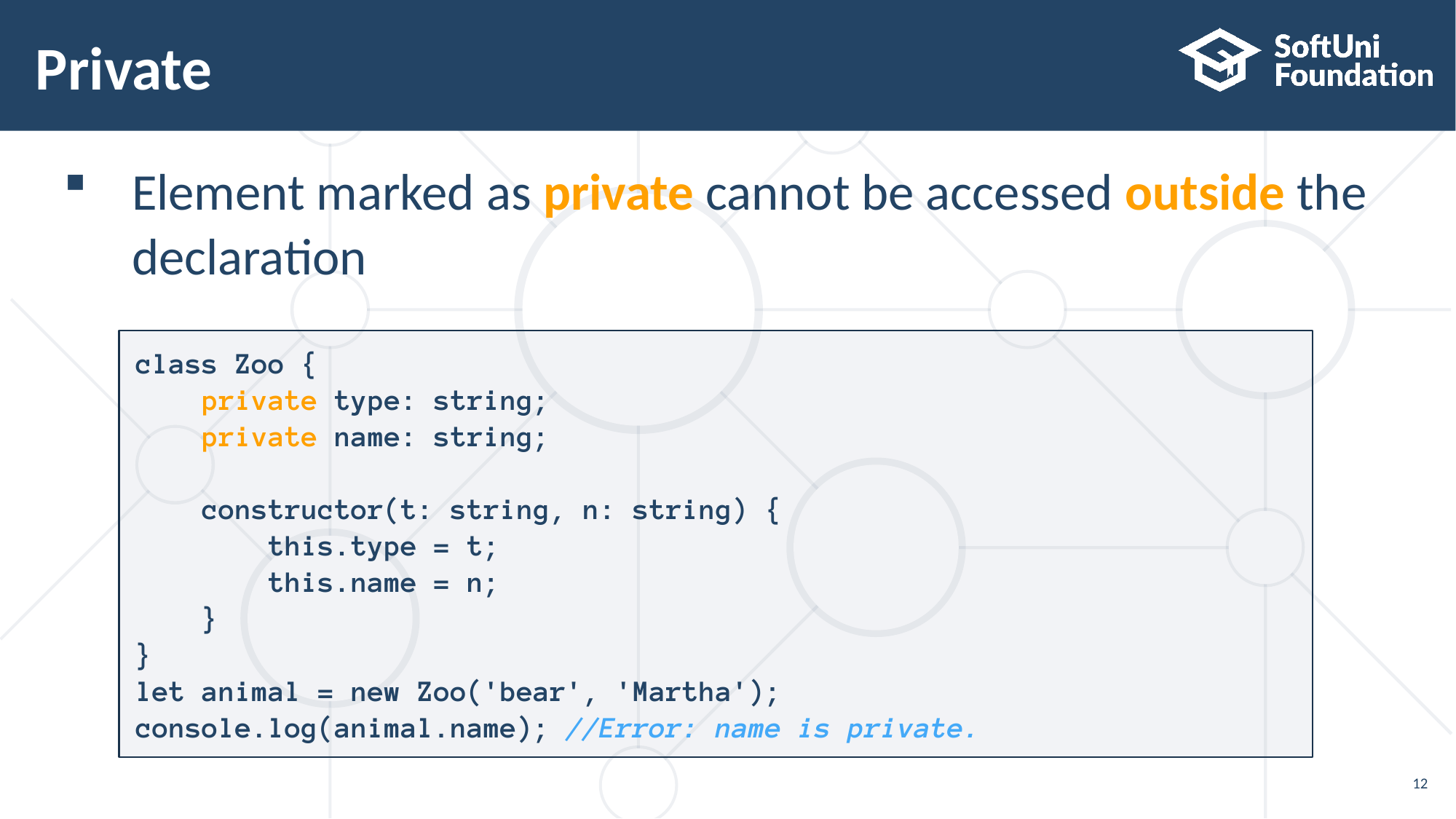

Private
Element marked as private cannot be accessed outside the declaration
class Zoo {
    private type: string;
    private name: string;

    constructor(t: string, n: string) {
        this.type = t;
        this.name = n;
    }
}
let animal = new Zoo('bear', 'Martha');
console.log(animal.name); //Error: name is private.
12